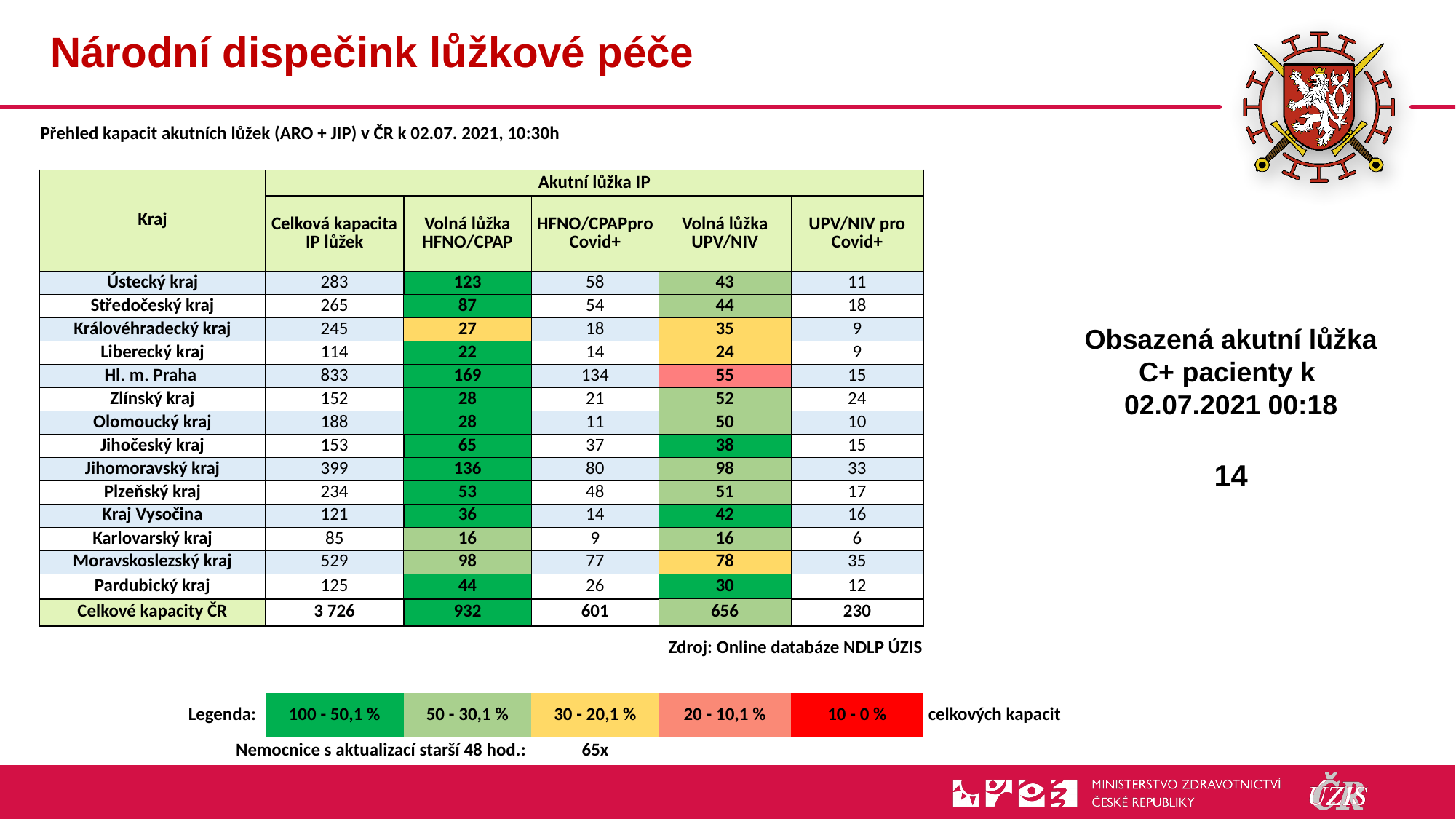

# Národní dispečink lůžkové péče
| Přehled kapacit akutních lůžek (ARO + JIP) v ČR k 02.07. 2021, 10:30h |  |  |  |  |  |  |
| --- | --- | --- | --- | --- | --- | --- |
|  |  |  |  |  |  |  |
| Kraj | Akutní lůžka IP |  |  |  |  |  |
|  | Celková kapacita IP lůžek | Volná lůžka HFNO/CPAP | HFNO/CPAPpro Covid+ | Volná lůžka UPV/NIV | UPV/NIV pro Covid+ |  |
| Ústecký kraj | 283 | 123 | 58 | 43 | 11 |  |
| Středočeský kraj | 265 | 87 | 54 | 44 | 18 |  |
| Královéhradecký kraj | 245 | 27 | 18 | 35 | 9 |  |
| Liberecký kraj | 114 | 22 | 14 | 24 | 9 |  |
| Hl. m. Praha | 833 | 169 | 134 | 55 | 15 |  |
| Zlínský kraj | 152 | 28 | 21 | 52 | 24 |  |
| Olomoucký kraj | 188 | 28 | 11 | 50 | 10 |  |
| Jihočeský kraj | 153 | 65 | 37 | 38 | 15 |  |
| Jihomoravský kraj | 399 | 136 | 80 | 98 | 33 |  |
| Plzeňský kraj | 234 | 53 | 48 | 51 | 17 |  |
| Kraj Vysočina | 121 | 36 | 14 | 42 | 16 |  |
| Karlovarský kraj | 85 | 16 | 9 | 16 | 6 |  |
| Moravskoslezský kraj | 529 | 98 | 77 | 78 | 35 |  |
| Pardubický kraj | 125 | 44 | 26 | 30 | 12 |  |
| Celkové kapacity ČR | 3 726 | 932 | 601 | 656 | 230 |  |
|  |  |  | Zdroj: Online databáze NDLP ÚZIS |  |  |  |
|  |  |  |  |  |  |  |
| Legenda: | 100 - 50,1 % | 50 - 30,1 % | 30 - 20,1 % | 20 - 10,1 % | 10 - 0 % | celkových kapacit |
| Nemocnice s aktualizací starší 48 hod.: |  |  | 65x |  |  |  |
Obsazená akutní lůžka C+ pacienty k
02.07.2021 00:18

14